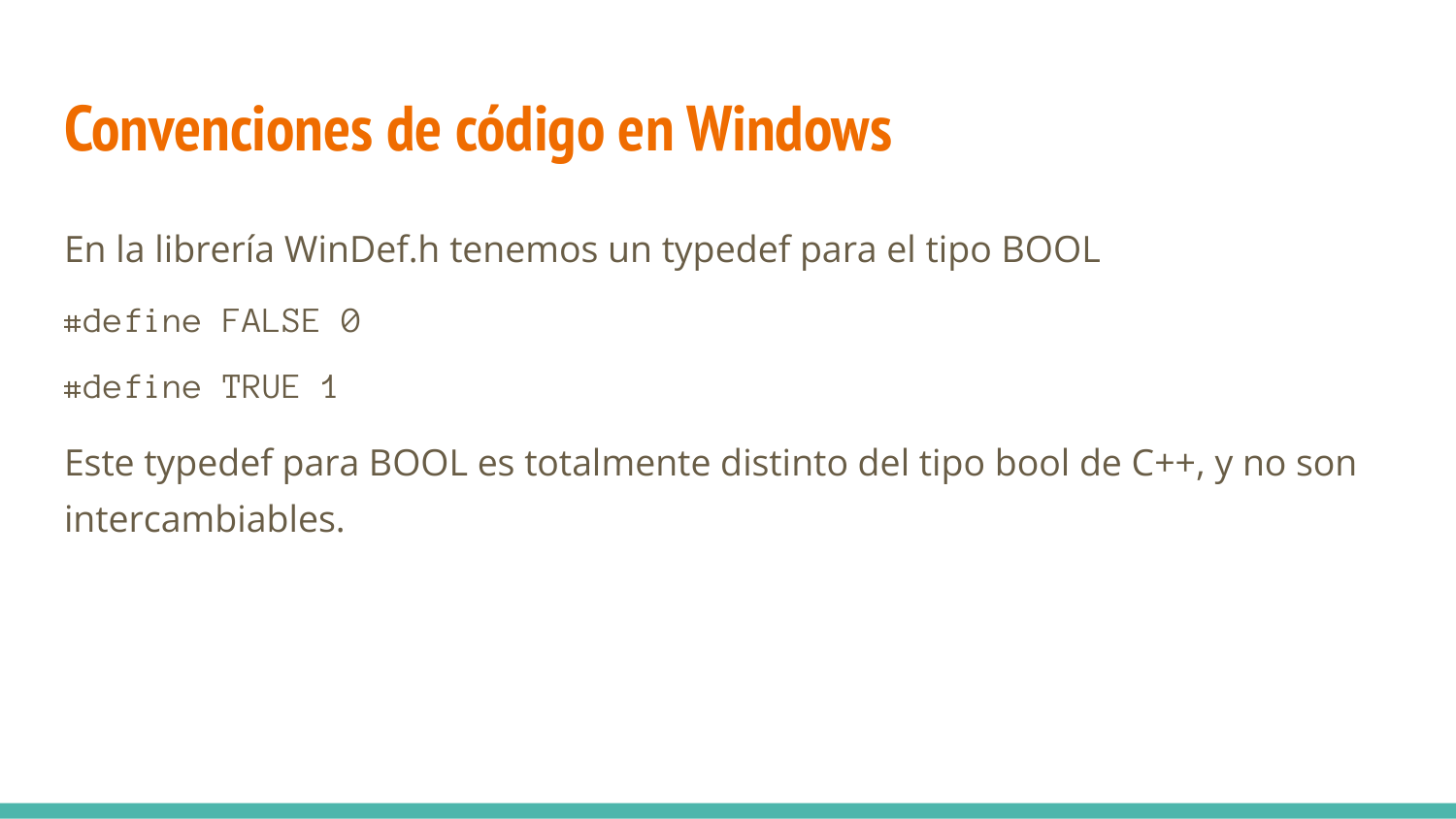

# Convenciones de código en Windows
En la librería WinDef.h tenemos un typedef para el tipo BOOL
#define FALSE 0
#define TRUE 1
Este typedef para BOOL es totalmente distinto del tipo bool de C++, y no son intercambiables.